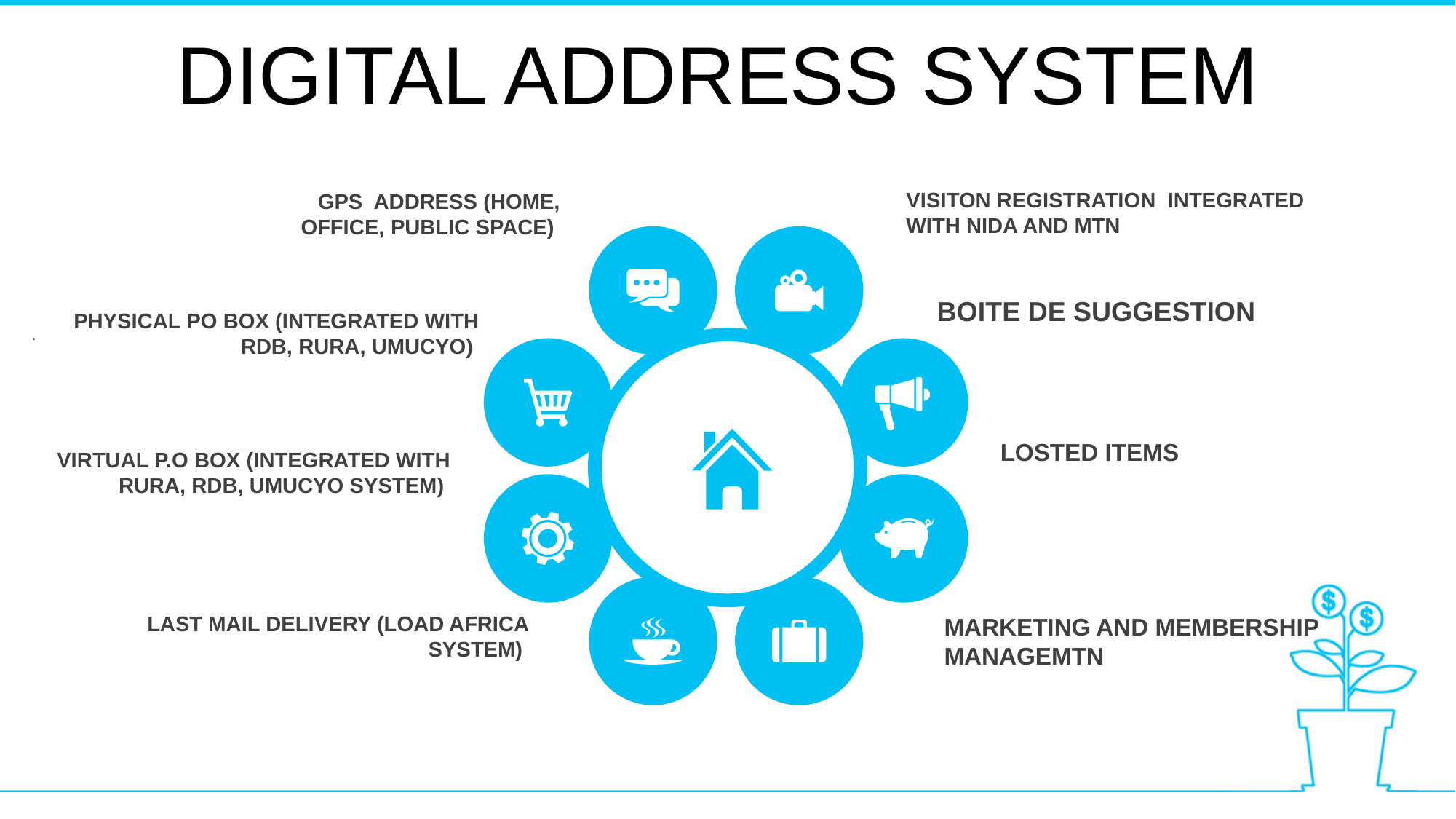

DIGITAL ADDRESS SYSTEM
VISITON REGISTRATION  INTEGRATED WITH NIDA AND MTN
GPS  ADDRESS (HOME, OFFICE, PUBLIC SPACE)

BOITE DE SUGGESTION
PHYSICAL PO BOX (INTEGRATED WITH RDB, RURA, UMUCYO)
.

LOSTED ITEMS
 VIRTUAL P.O BOX (INTEGRATED WITH RURA, RDB, UMUCYO SYSTEM)

MARKETING AND MEMBERSHIP MANAGEMTN
LAST MAIL DELIVERY (LOAD AFRICA SYSTEM)